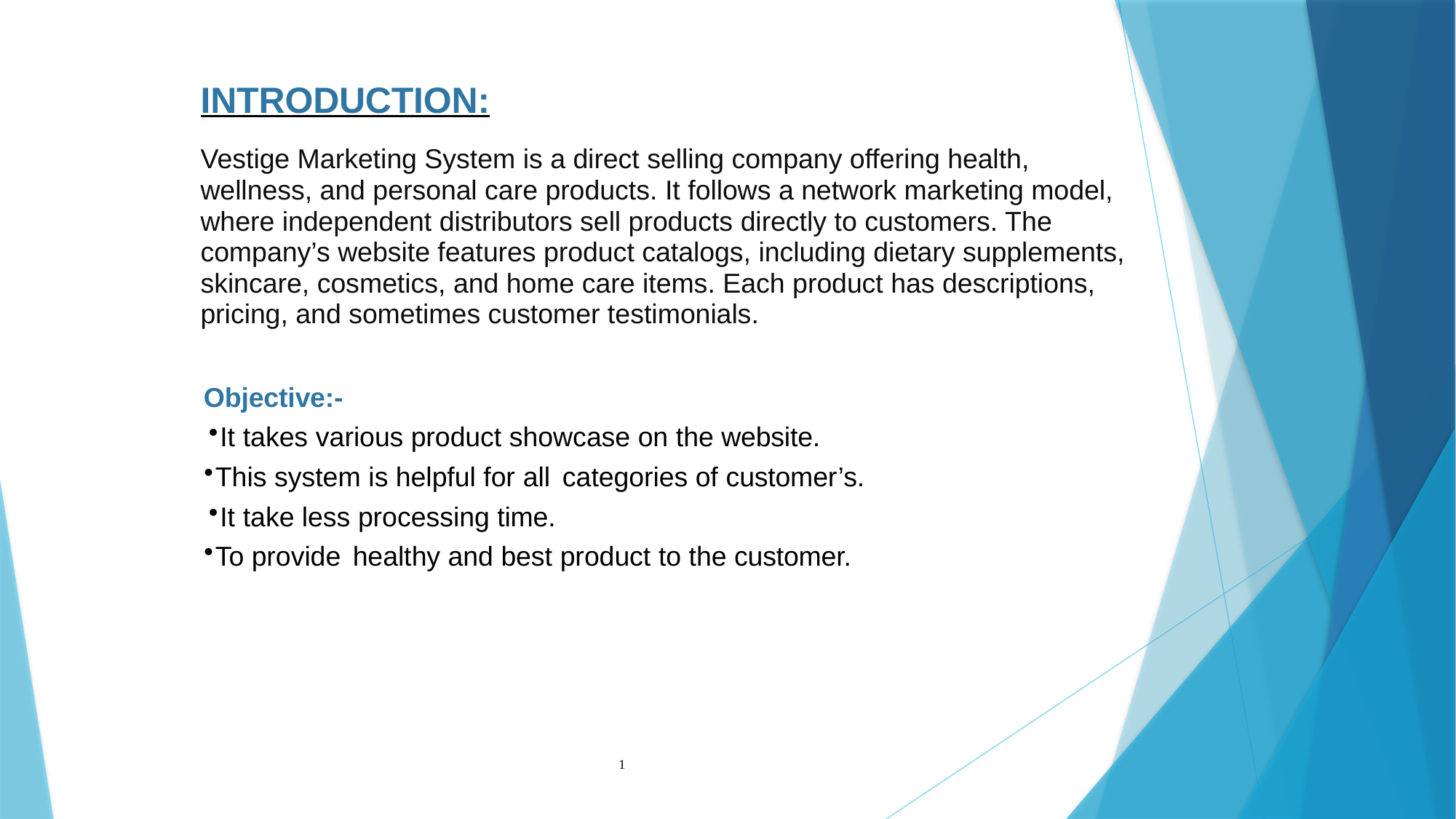

INTRODUCTION:
Vestige Marketing System is a direct selling company offering health, wellness, and personal care products. It follows a network marketing model, where independent distributors sell products directly to customers. The company’s website features product catalogs, including dietary supplements, skincare, cosmetics, and home care items. Each product has descriptions, pricing, and sometimes customer testimonials.

Objective:-
It takes various product showcase on the website.
This system is helpful for all categories of customer’s.
It take less processing time.
To provide healthy and best product to the customer.
1